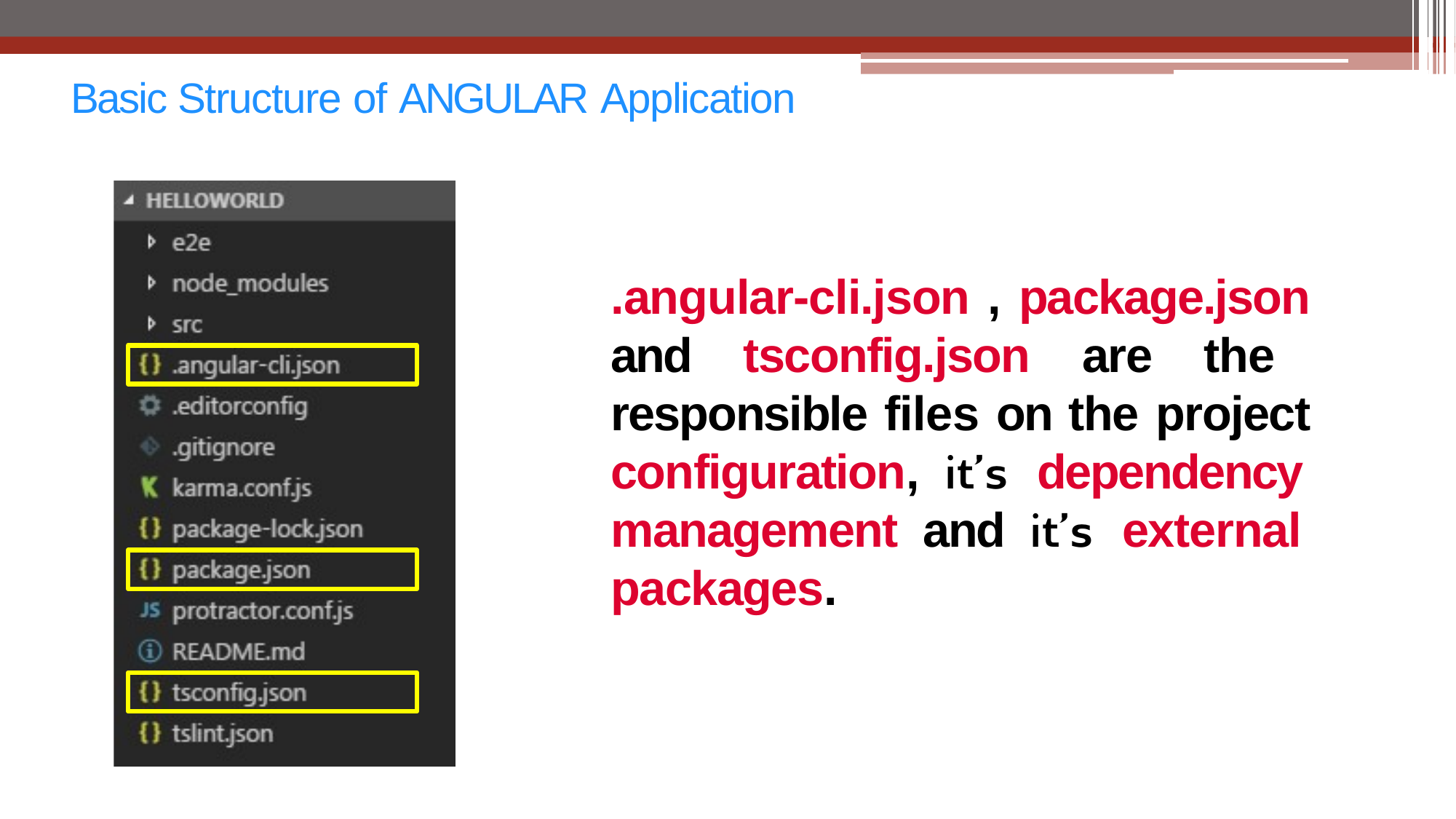

Basic Structure of ANGULAR Application

.angular-cli.json , package.json  and tsconfig.json are the  responsible files on the project  configuration, it’s dependency  management and it’s external  packages.